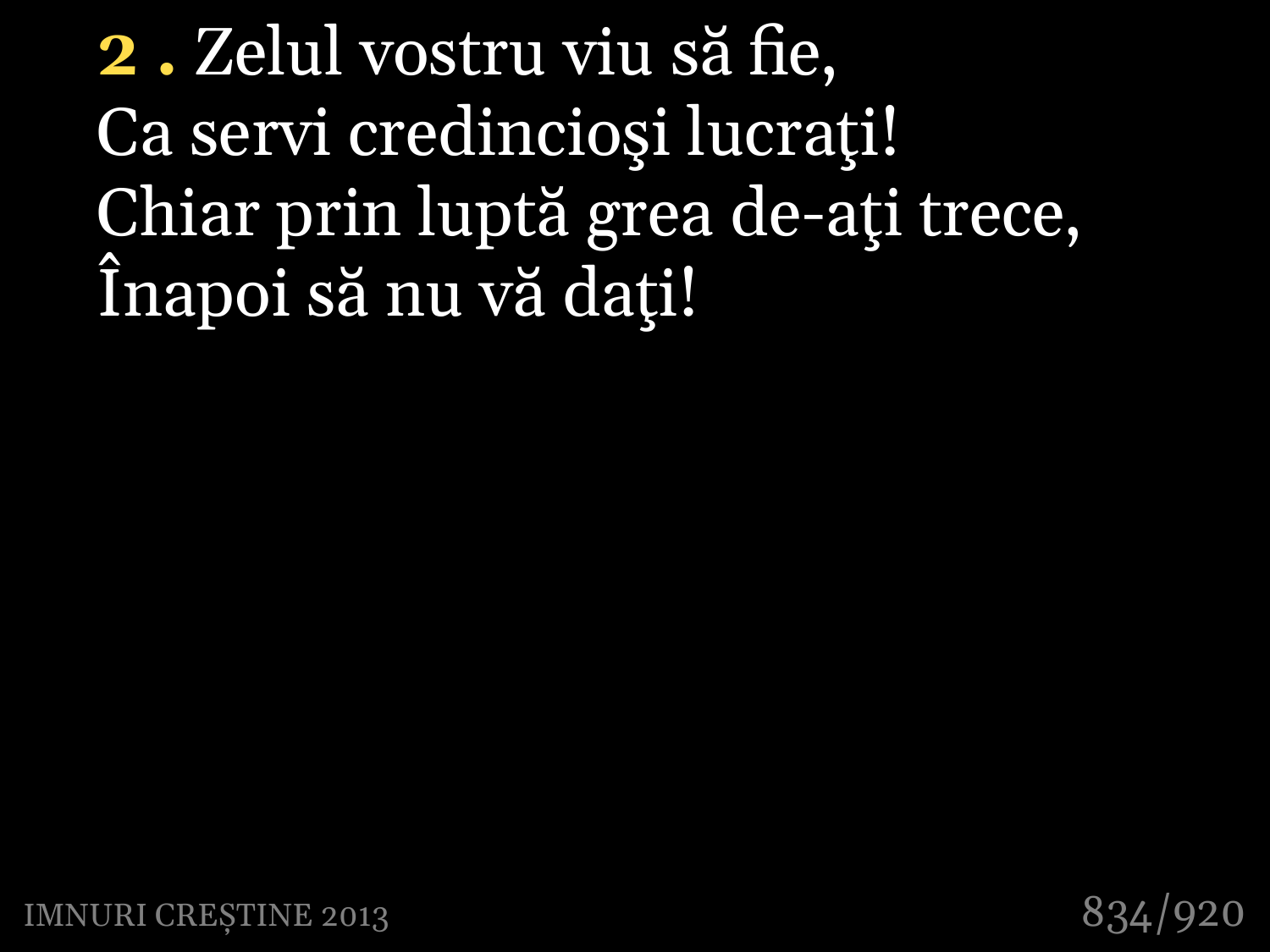

2 . Zelul vostru viu să fie,
Ca servi credincioşi lucraţi!
Chiar prin luptă grea de-aţi trece,
Înapoi să nu vă daţi!
834/920
IMNURI CREȘTINE 2013